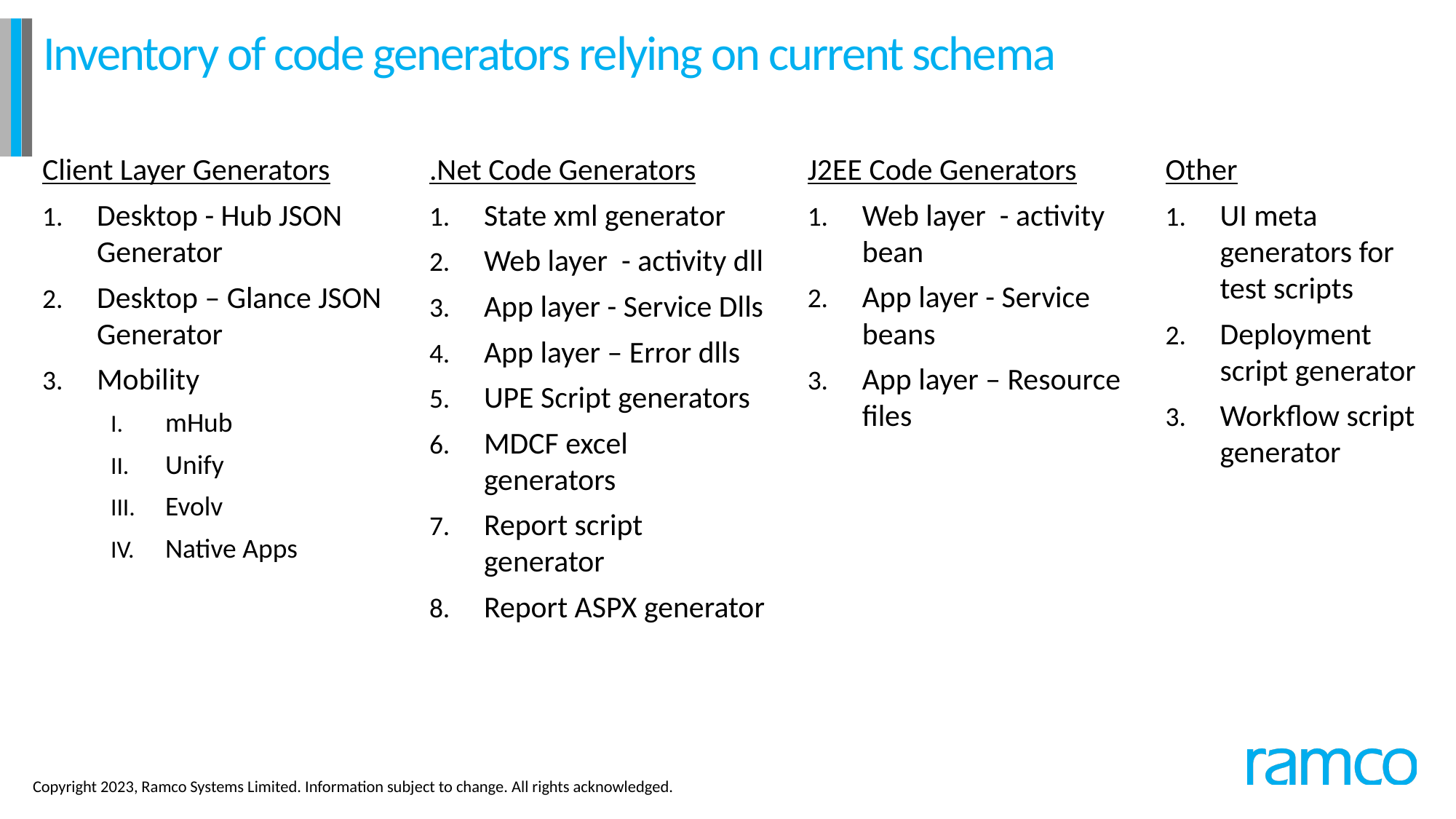

# Inventory of code generators relying on current schema
Client Layer Generators
Desktop - Hub JSON Generator
Desktop – Glance JSON Generator
Mobility
mHub
Unify
Evolv
Native Apps

.Net Code Generators
State xml generator
Web layer  - activity dll
App layer - Service Dlls
App layer – Error dlls
UPE Script generators
MDCF excel generators
Report script generator
Report ASPX generator

J2EE Code Generators
Web layer  - activity bean
App layer - Service beans
App layer – Resource files

Other
UI meta generators for test scripts
Deployment script generator
Workflow script generator